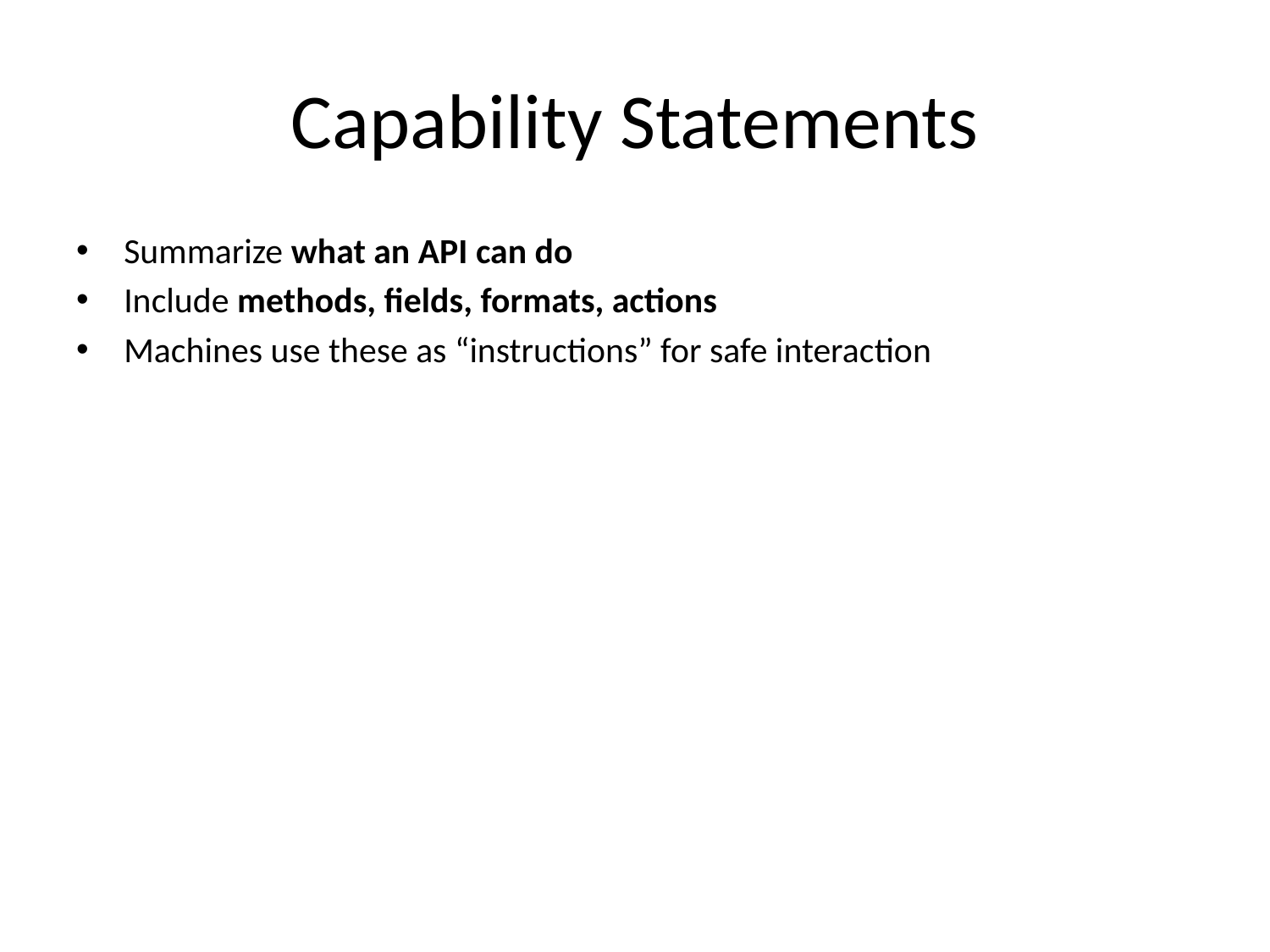

# Capability Statements
Summarize what an API can do
Include methods, fields, formats, actions
Machines use these as “instructions” for safe interaction